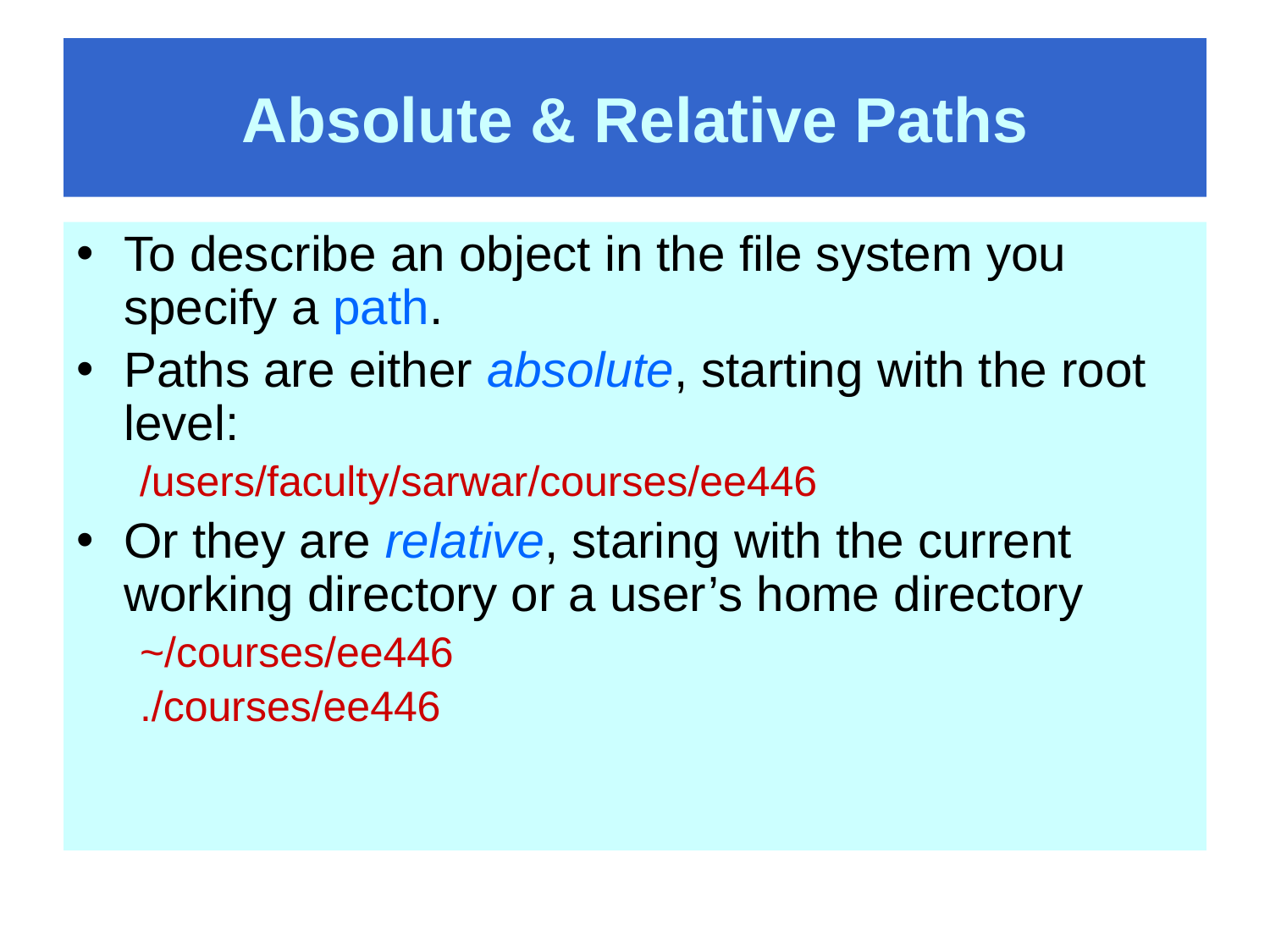

# Absolute & Relative Paths
To describe an object in the file system you specify a path.
Paths are either absolute, starting with the root level:
/users/faculty/sarwar/courses/ee446
Or they are relative, staring with the current working directory or a user’s home directory
~/courses/ee446
./courses/ee446